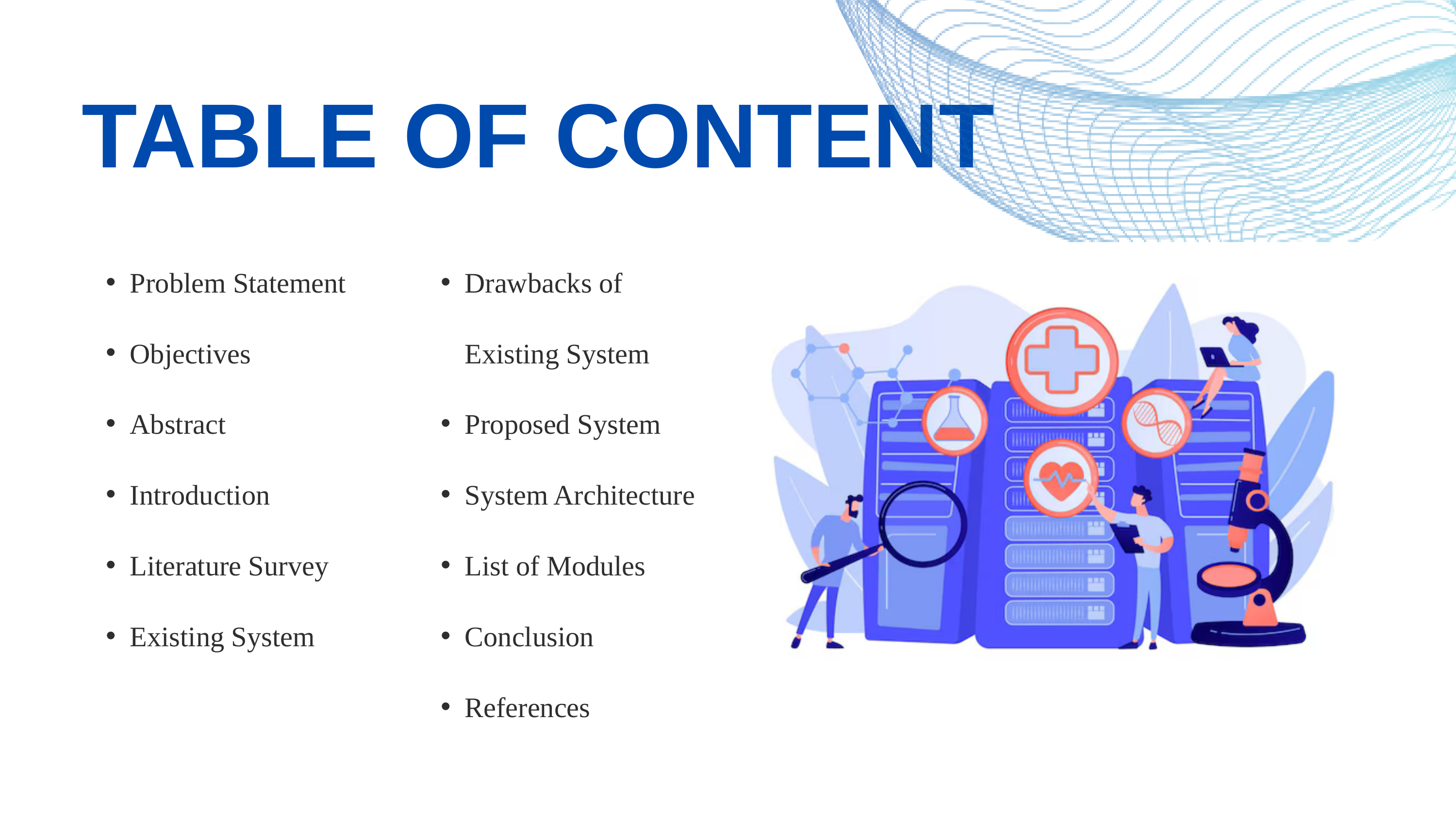

TABLE OF CONTENT
Problem Statement
Objectives
Abstract
Introduction
Literature Survey
Existing System

Drawbacks of Existing System
Proposed System
System Architecture
List of Modules
Conclusion
References